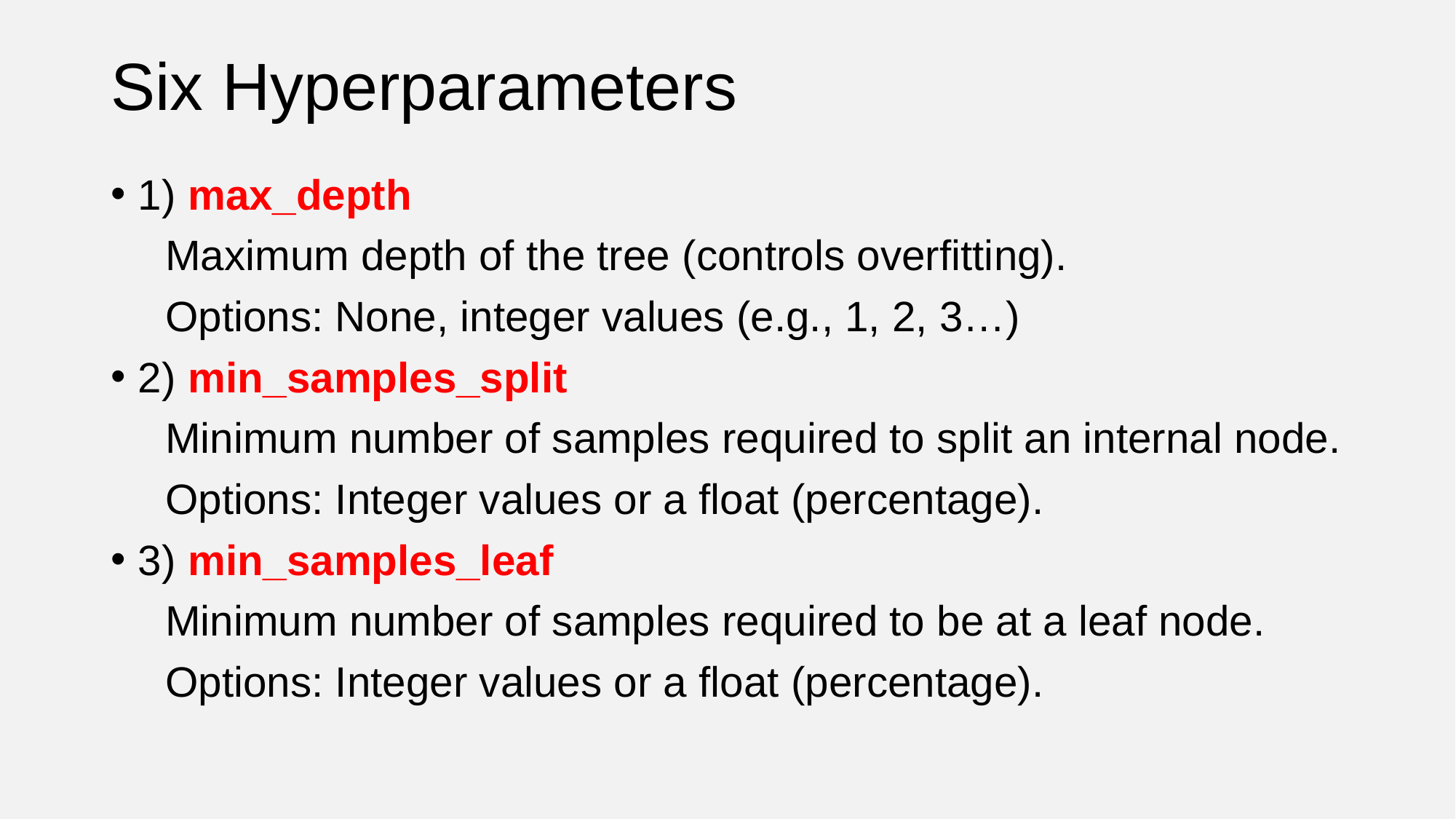

# Six Hyperparameters
1) max_depth
Maximum depth of the tree (controls overfitting).
Options: None, integer values (e.g., 1, 2, 3…)
2) min_samples_split
Minimum number of samples required to split an internal node.
Options: Integer values or a float (percentage).
3) min_samples_leaf
Minimum number of samples required to be at a leaf node.
Options: Integer values or a float (percentage).